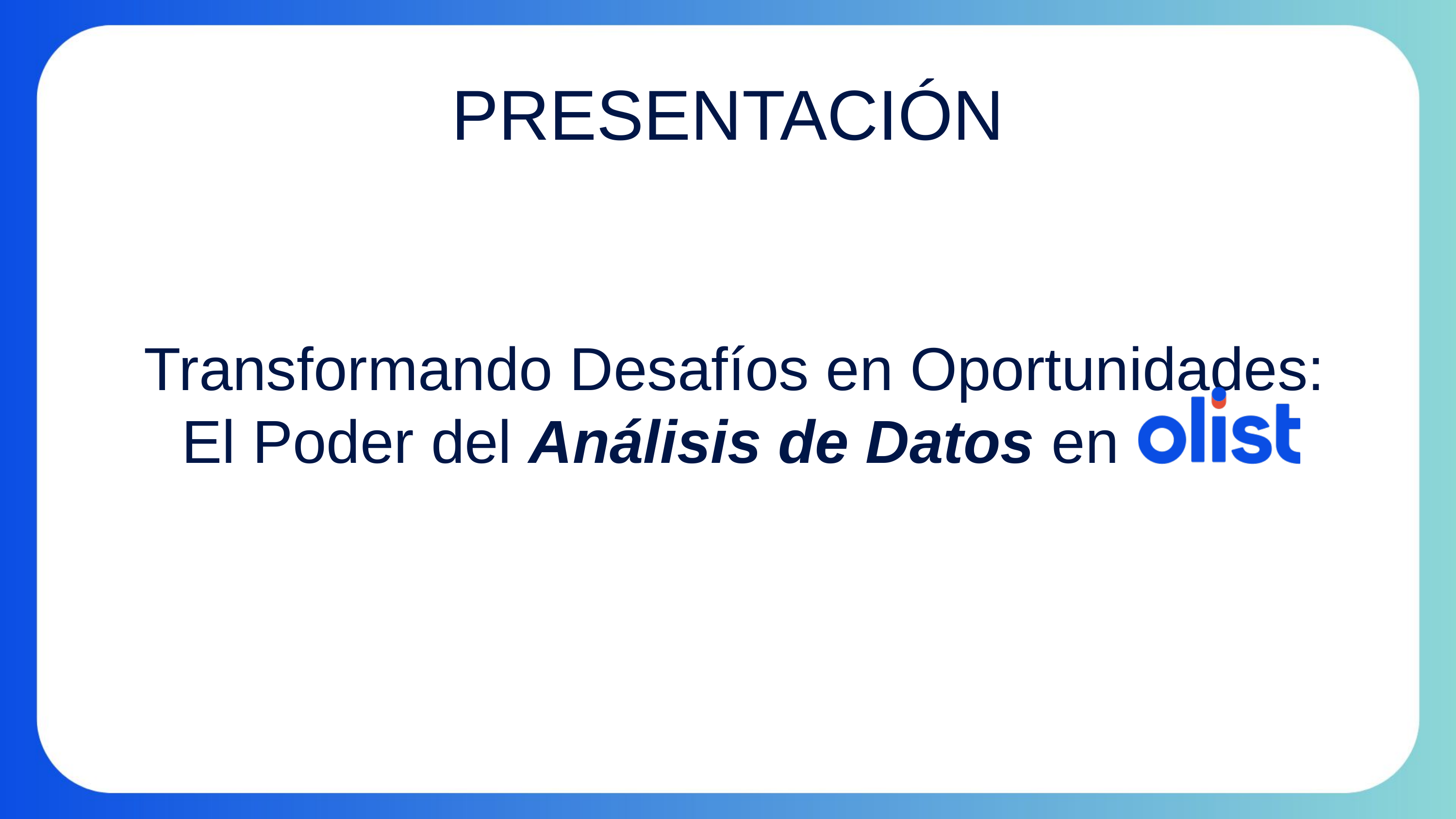

PRESENTACIÓN
Transformando Desafíos en Oportunidades:
  El Poder del Análisis de Datos en  ____